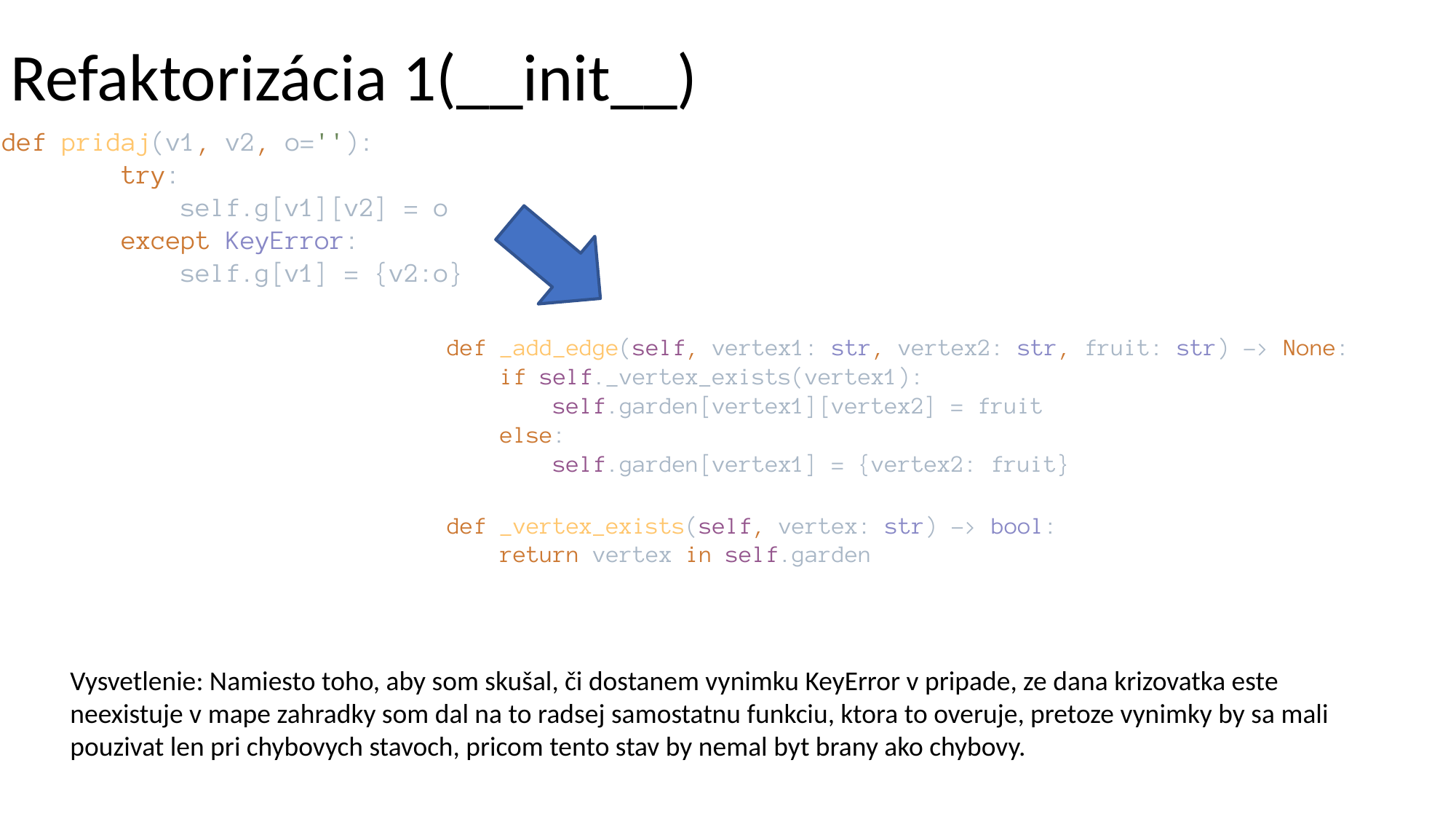

Refaktorizácia 1(__init__)
def pridaj(v1, v2, o=''):
        try:
            self.g[v1][v2] = o
        except KeyError:
            self.g[v1] = {v2:o}

def _add_edge(self, vertex1: str, vertex2: str, fruit: str) -> None:
    if self._vertex_exists(vertex1):
        self.garden[vertex1][vertex2] = fruit
    else:
        self.garden[vertex1] = {vertex2: fruit}
def _vertex_exists(self, vertex: str) -> bool:
    return vertex in self.garden
Vysvetlenie: Namiesto toho, aby som skušal, či dostanem vynimku KeyError v pripade, ze dana krizovatka este neexistuje v mape zahradky som dal na to radsej samostatnu funkciu, ktora to overuje, pretoze vynimky by sa mali pouzivat len pri chybovych stavoch, pricom tento stav by nemal byt brany ako chybovy.